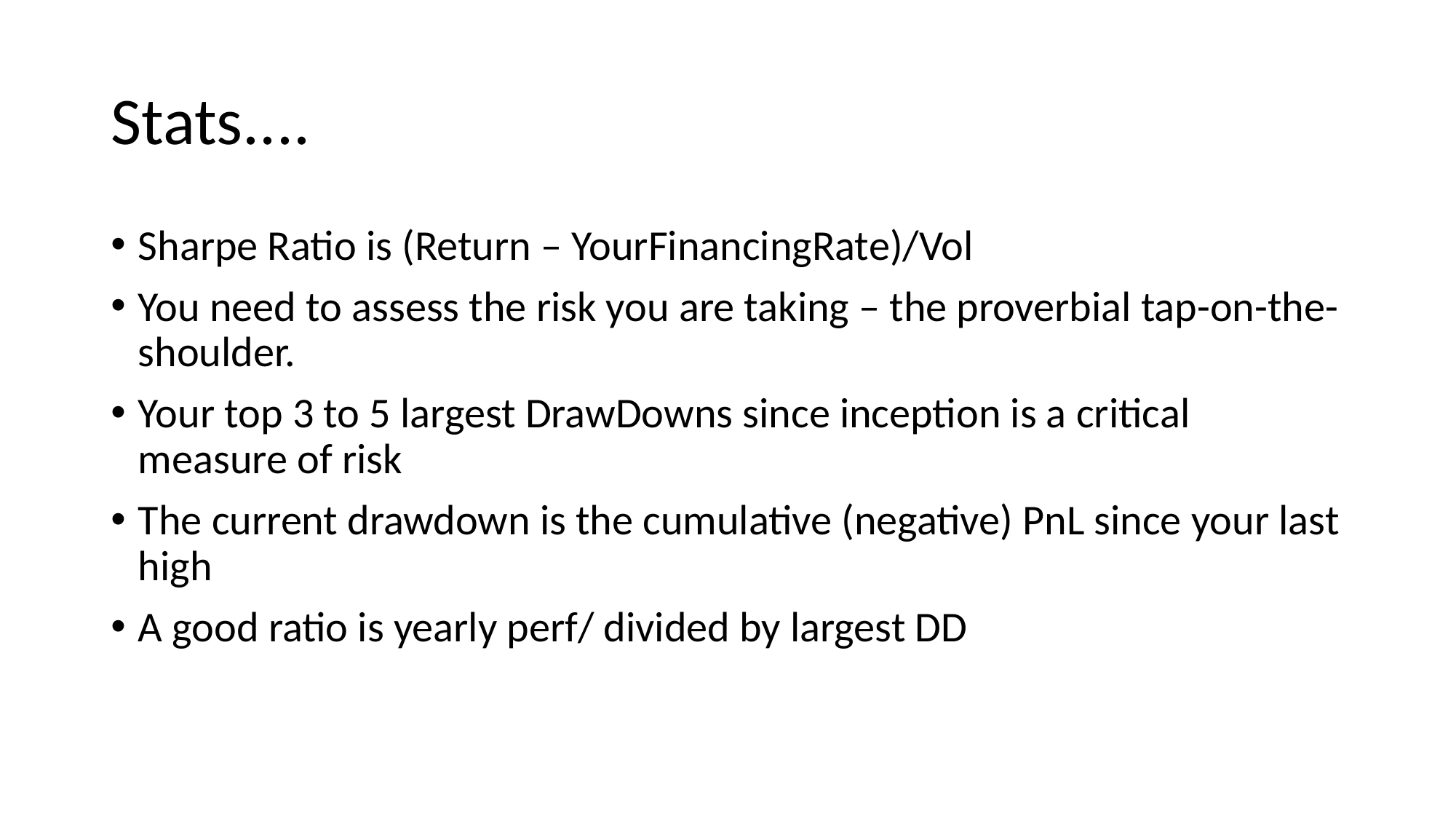

# Stats....
Sharpe Ratio is (Return – YourFinancingRate)/Vol
You need to assess the risk you are taking – the proverbial tap-on-the-shoulder.
Your top 3 to 5 largest DrawDowns since inception is a critical measure of risk
The current drawdown is the cumulative (negative) PnL since your last high
A good ratio is yearly perf/ divided by largest DD